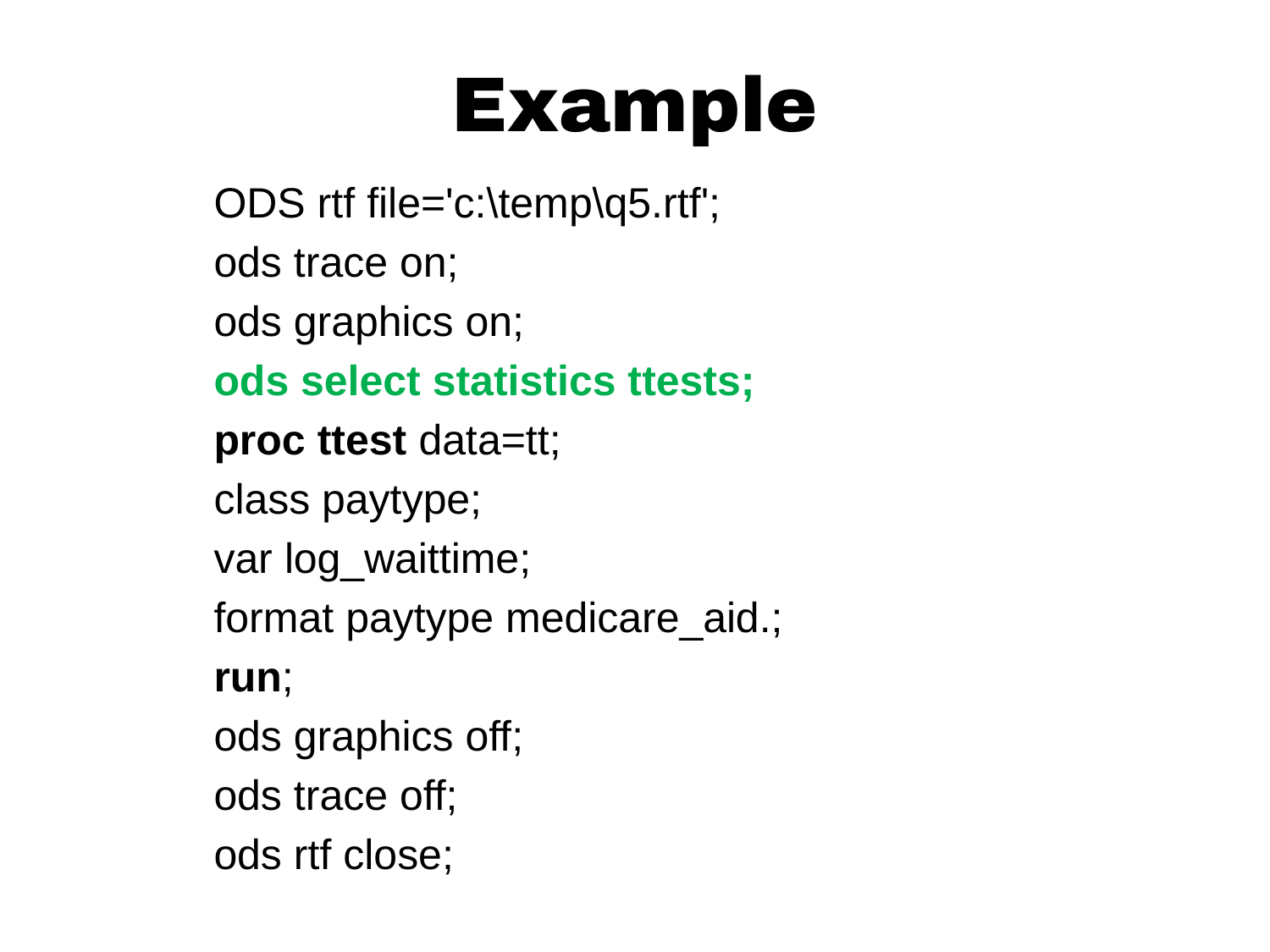

# Example
ODS rtf file='c:\temp\q5.rtf';
ods trace on;
ods graphics on;
ods select statistics ttests;
proc ttest data=tt;
class paytype;
var log_waittime;
format paytype medicare_aid.;
run;
ods graphics off;
ods trace off;
ods rtf close;